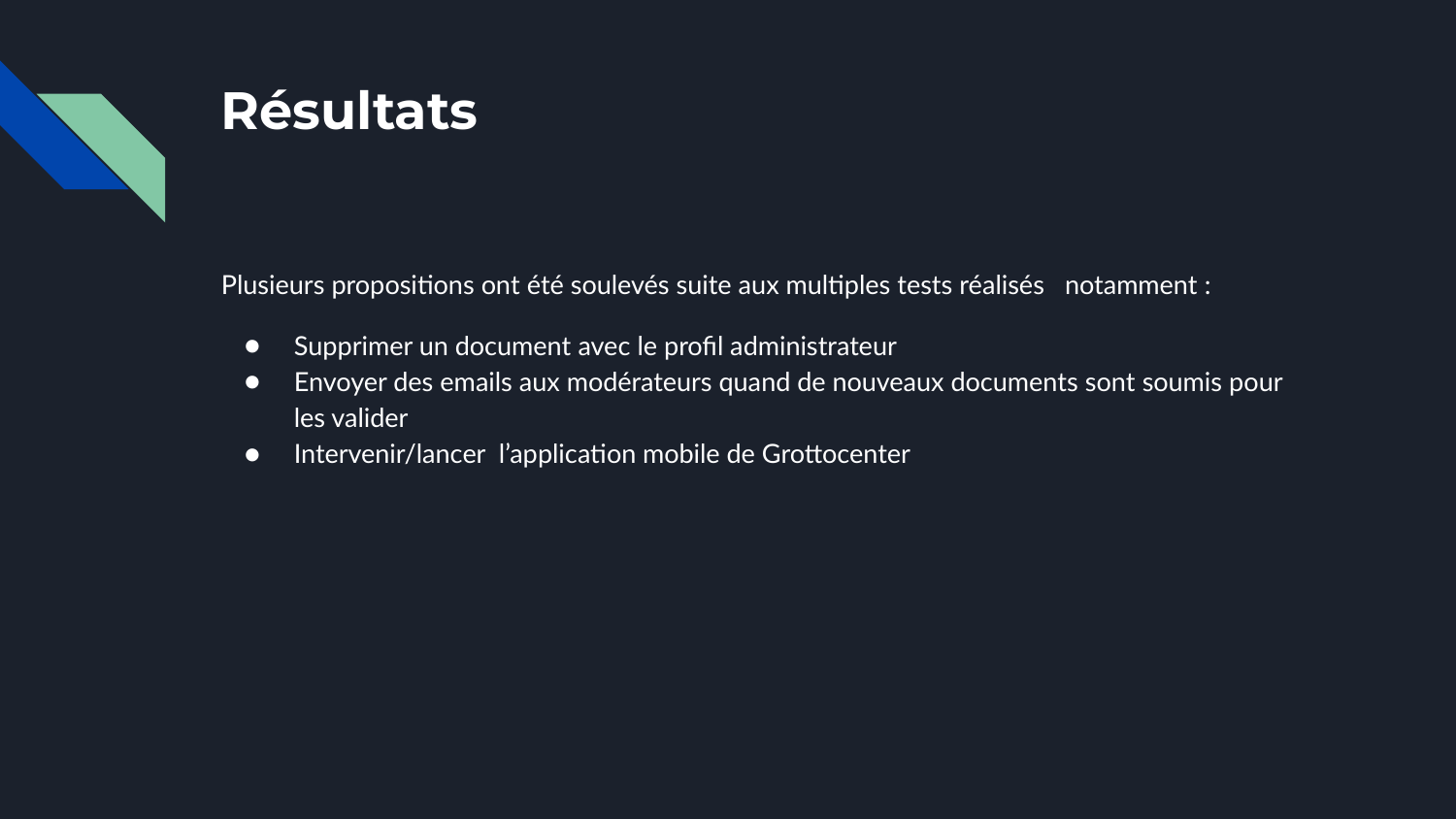

# Résultats
Plusieurs propositions ont été soulevés suite aux multiples tests réalisés   notamment :
Supprimer un document avec le profil administrateur
Envoyer des emails aux modérateurs quand de nouveaux documents sont soumis pour les valider
Intervenir/lancer  l’application mobile de Grottocenter